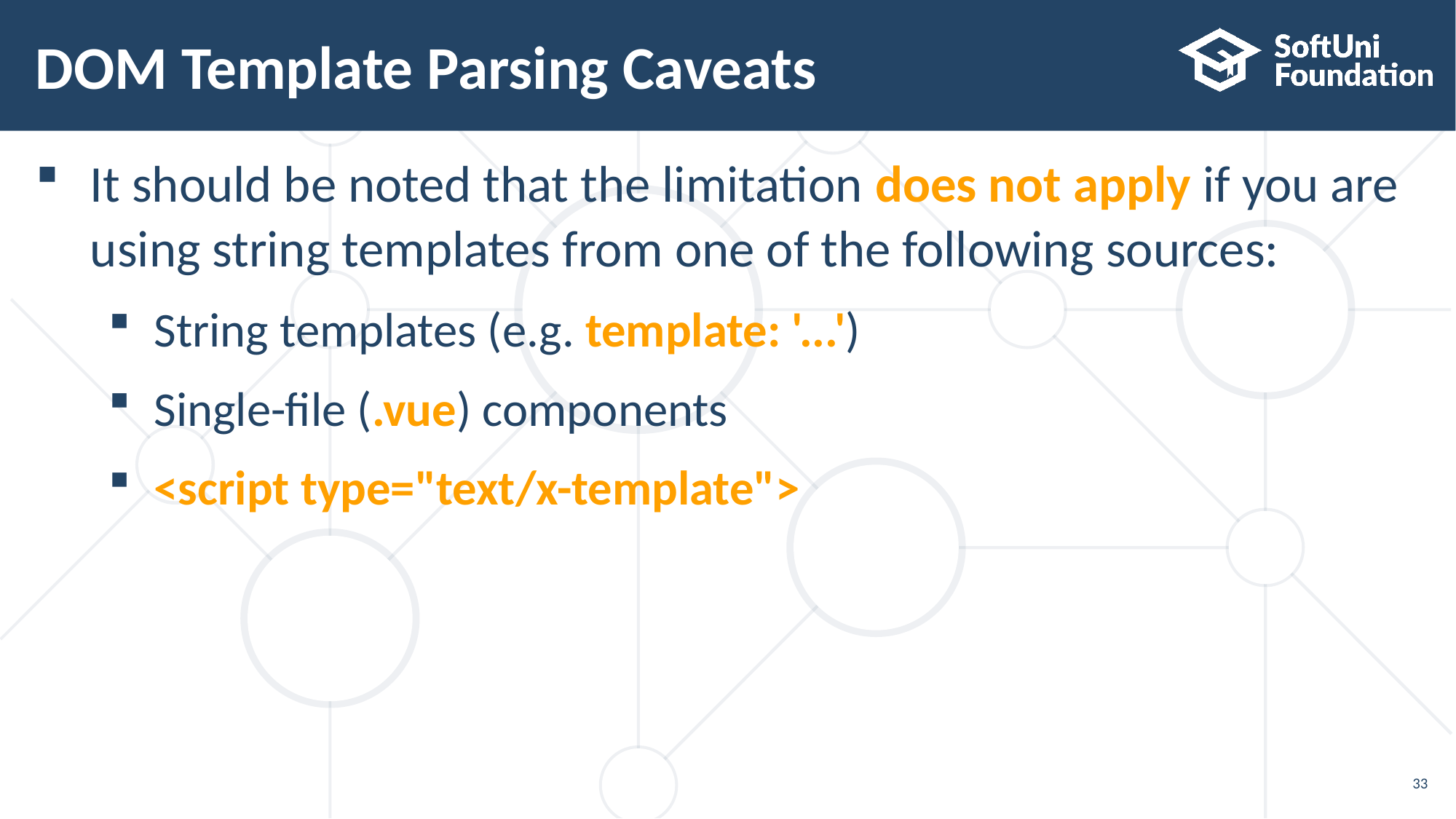

# DOM Template Parsing Caveats
It should be noted that the limitation does not apply if you are using string templates from one of the following sources:
String templates (e.g. template: '...')
Single-file (.vue) components
<script type="text/x-template">
33